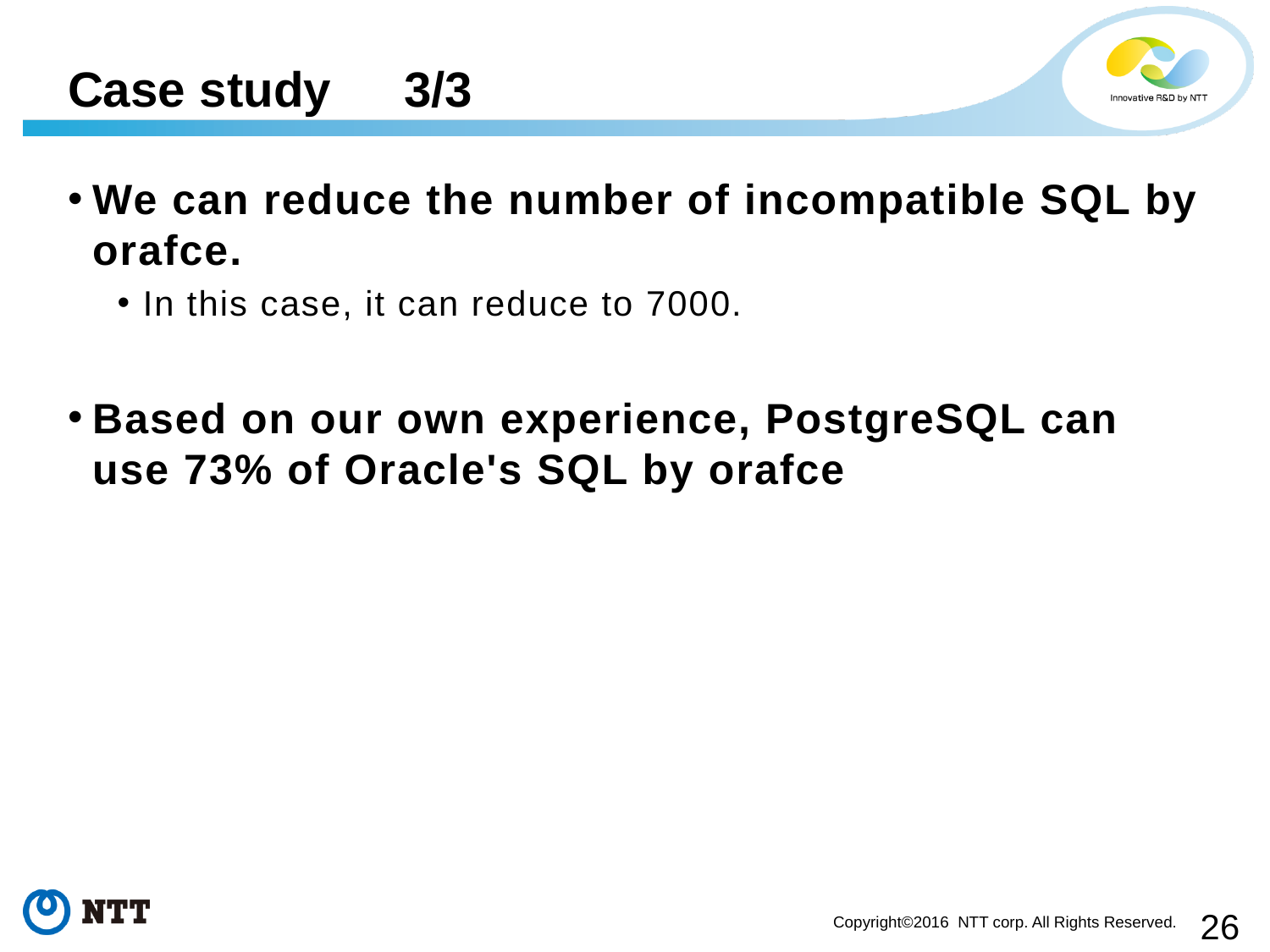

# Case study　3/3
We can reduce the number of incompatible SQL by orafce.
In this case, it can reduce to 7000.

Based on our own experience, PostgreSQL can use 73% of Oracle's SQL by orafce